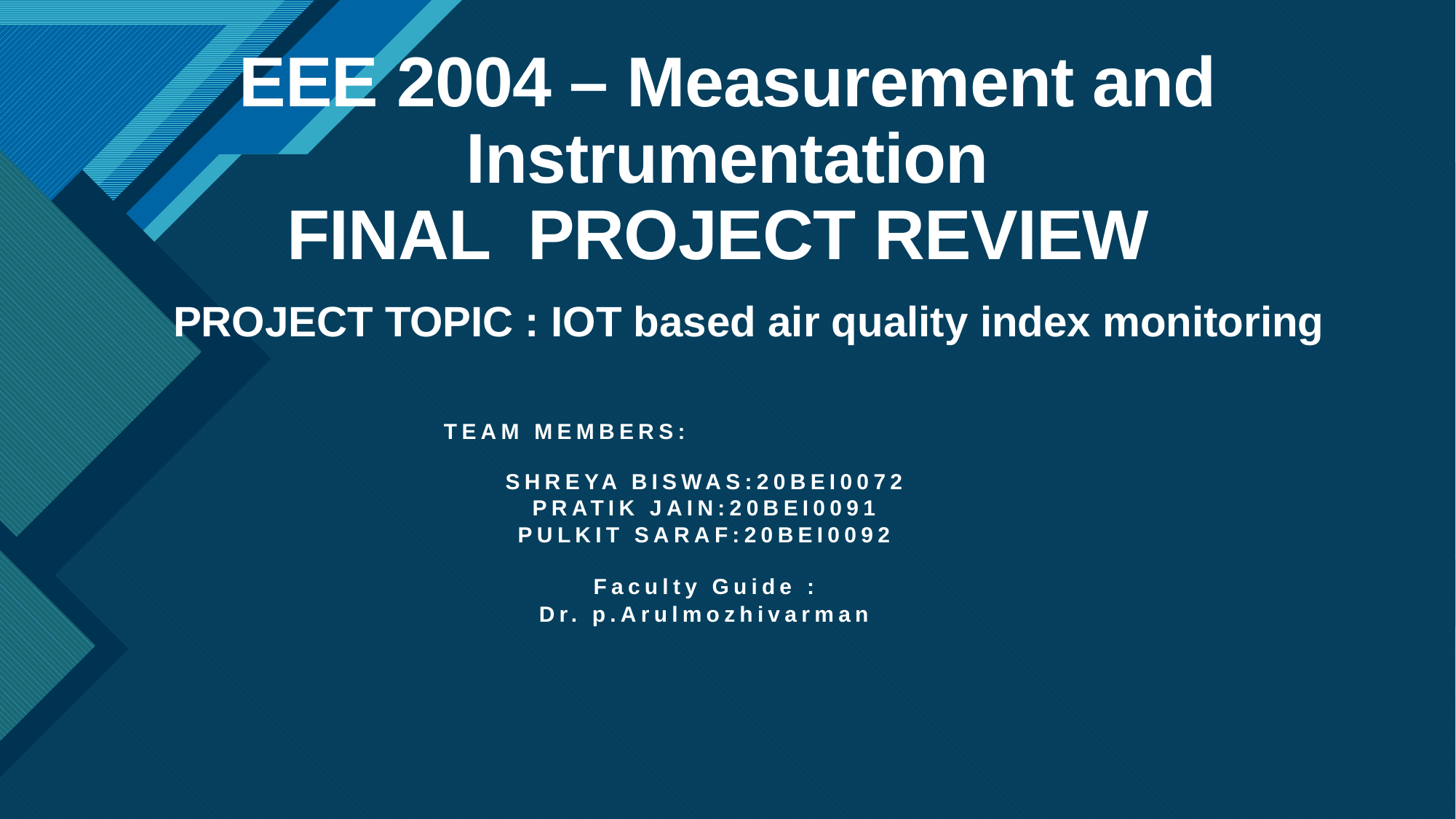

# EEE 2004 – Measurement and Instrumentation FINAL  PROJECT REVIEW
PROJECT TOPIC : IOT based air quality index monitoring

TEAM MEMBERS:
SHREYA BISWAS:20BEI0072
PRATIK JAIN:20BEI0091
PULKIT SARAF:20BEI0092

Faculty Guide :
Dr. p.Arulmozhivarman